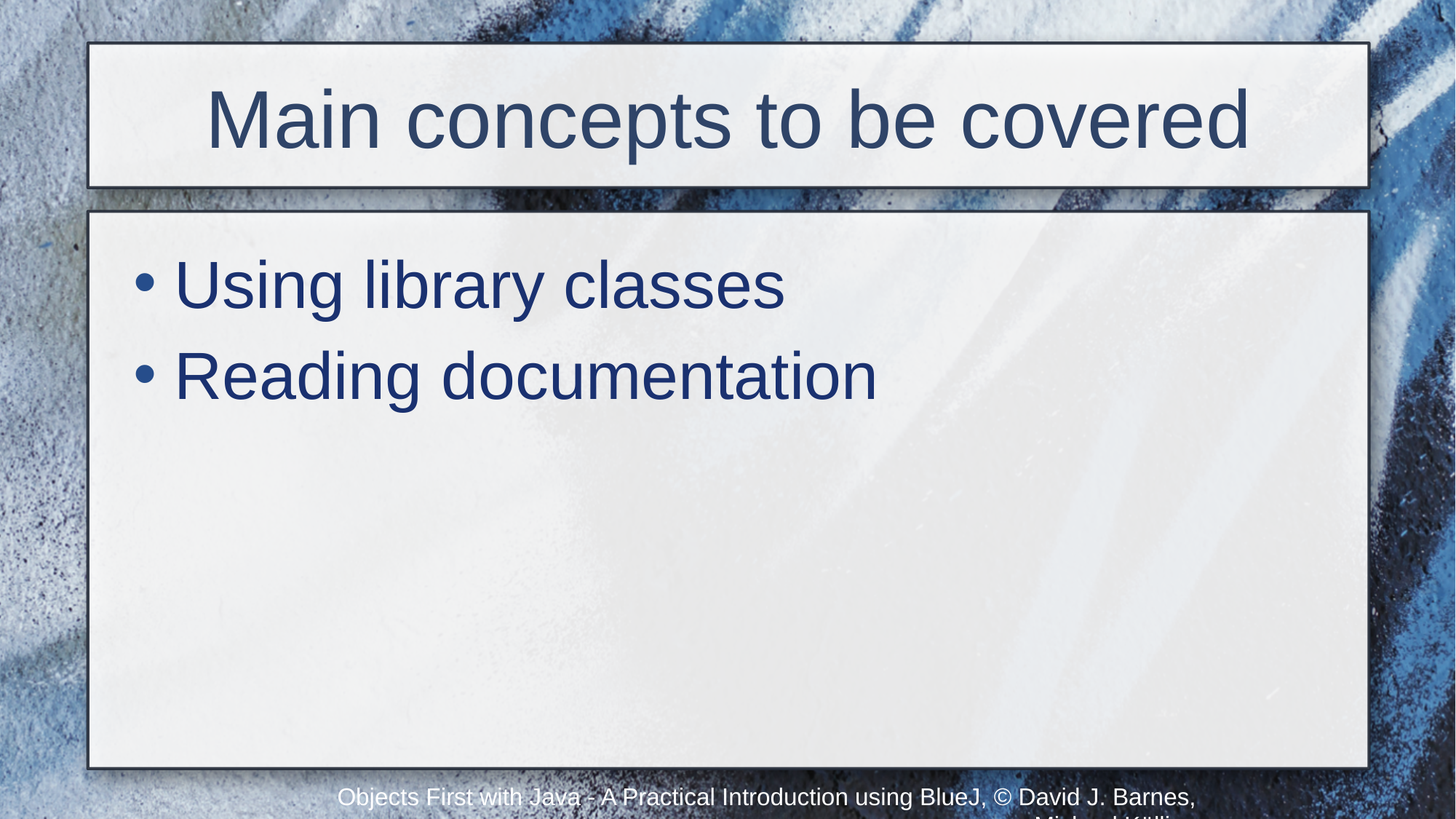

# Main concepts to be covered
Using library classes
Reading documentation